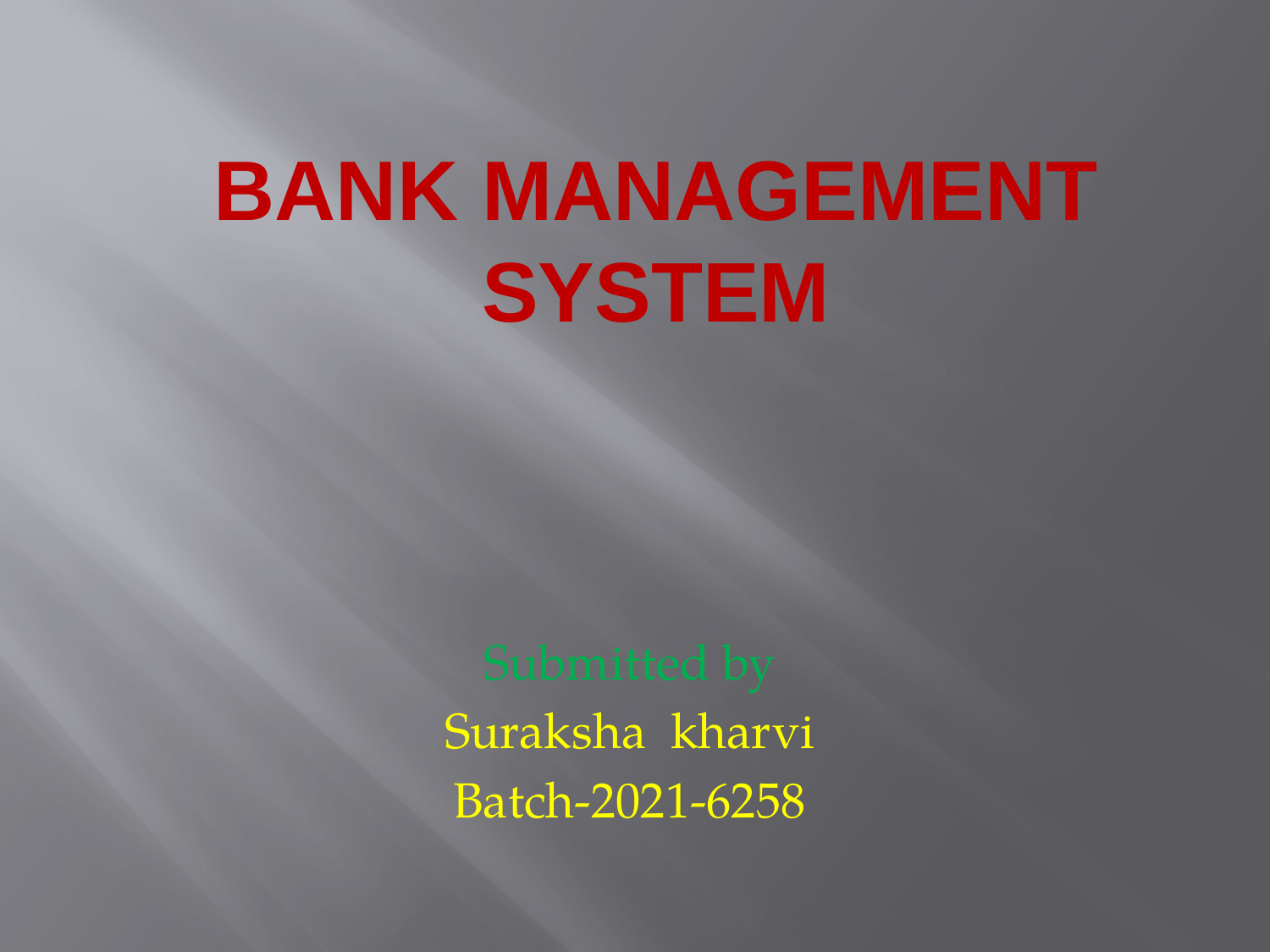

# Bank management system
Submitted by
Suraksha  kharvi
Batch-2021-6258